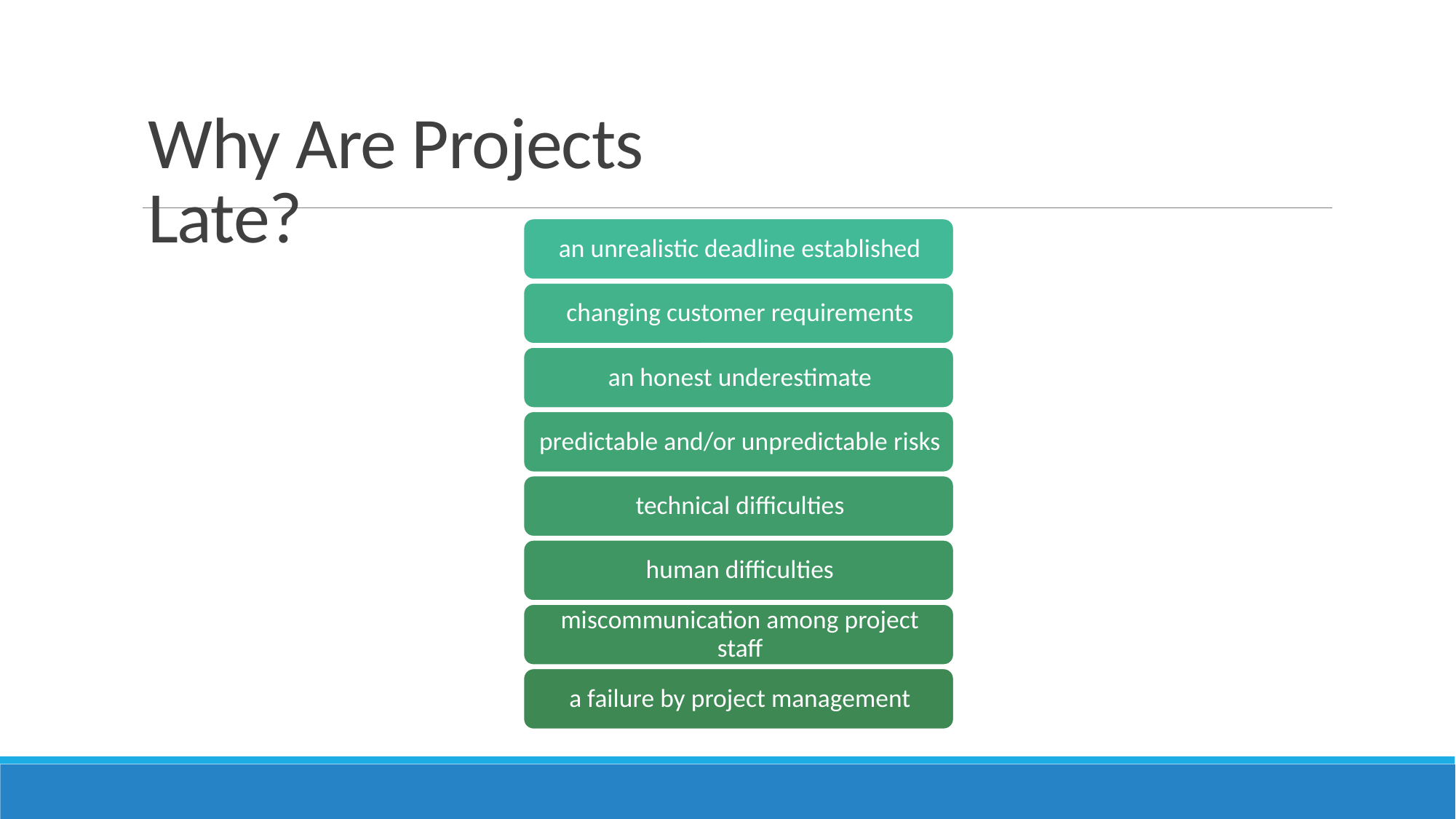

# Why Are Projects Late?
an unrealistic deadline established
changing customer requirements
an honest underestimate
predictable and/or unpredictable risks
technical difficulties
human difficulties
miscommunication among project staff
a failure by project management